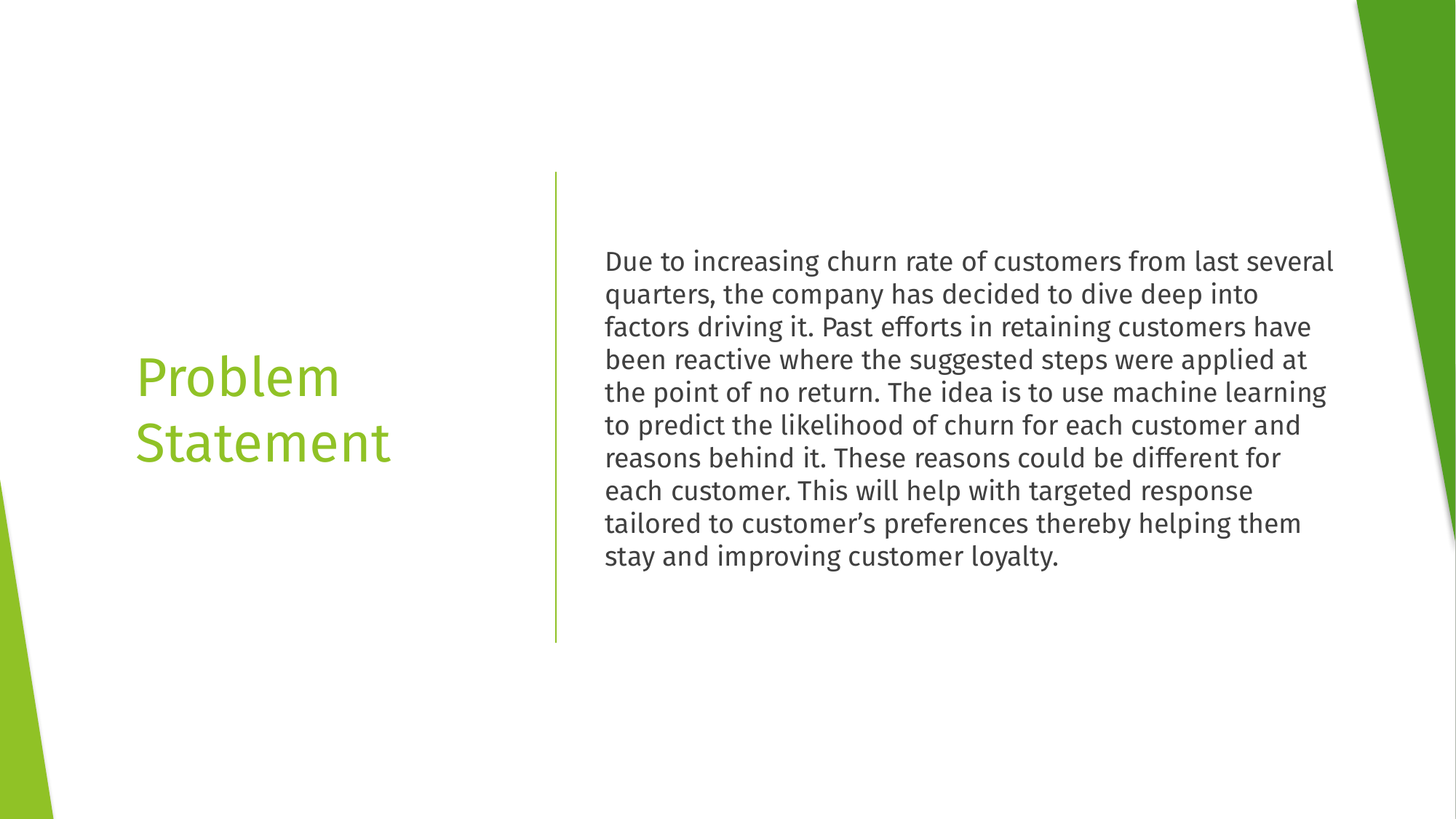

Due to increasing churn rate of customers from last several quarters, the company has decided to dive deep into factors driving it. Past efforts in retaining customers have been reactive where the suggested steps were applied at the point of no return. The idea is to use machine learning to predict the likelihood of churn for each customer and reasons behind it. These reasons could be different for each customer. This will help with targeted response tailored to customer’s preferences thereby helping them stay and improving customer loyalty.
# Problem Statement